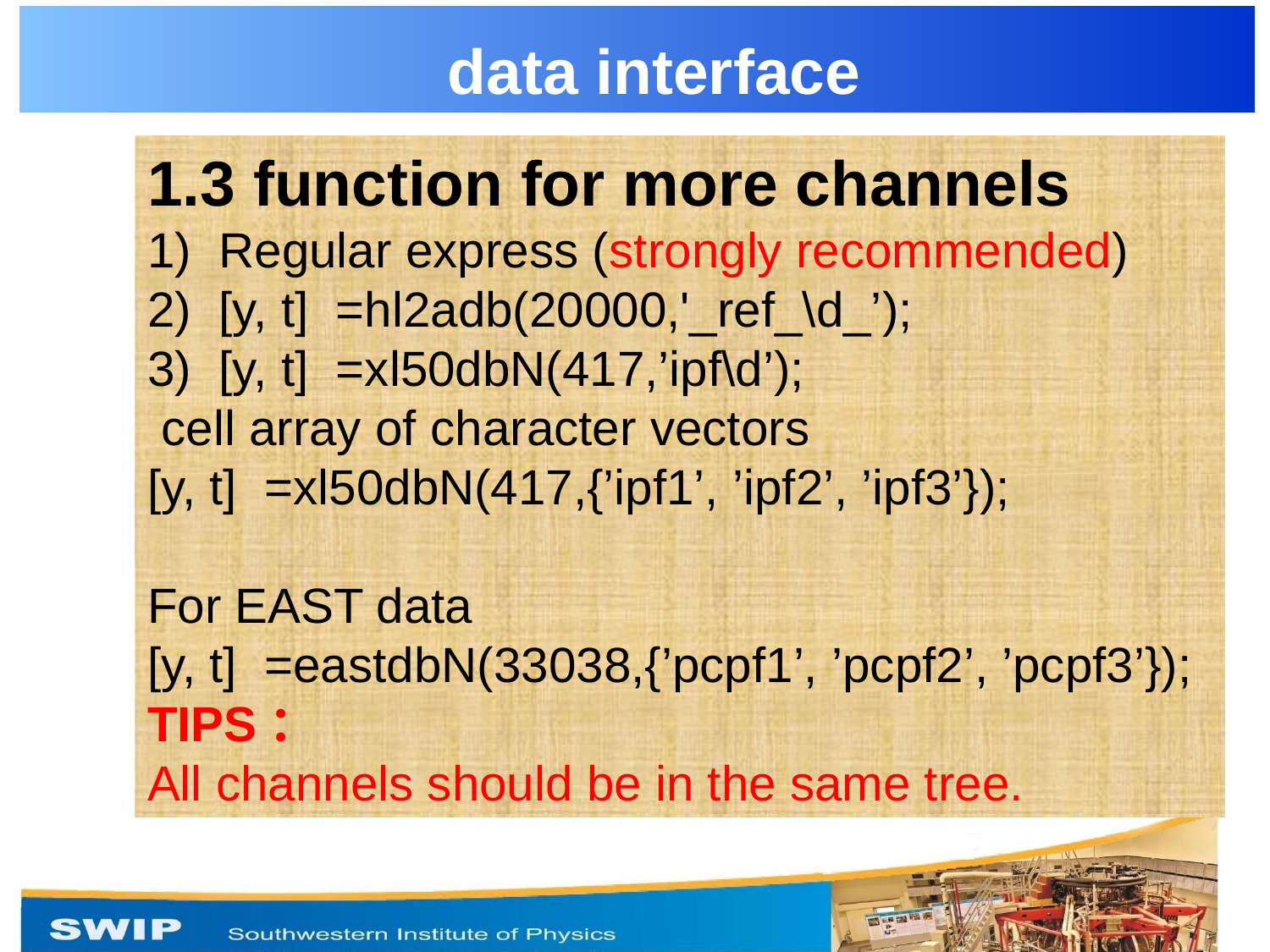

data interface
1.3 function for more channels
Regular express (strongly recommended)
[y, t]  =hl2adb(20000,'_ref_\d_’);
[y, t]  =xl50dbN(417,’ipf\d’);
 cell array of character vectors
[y, t]  =xl50dbN(417,{’ipf1’, ’ipf2’, ’ipf3’});

For EAST data
[y, t]  =eastdbN(33038,{’pcpf1’, ’pcpf2’, ’pcpf3’});
TIPS：
All channels should be in the same tree.